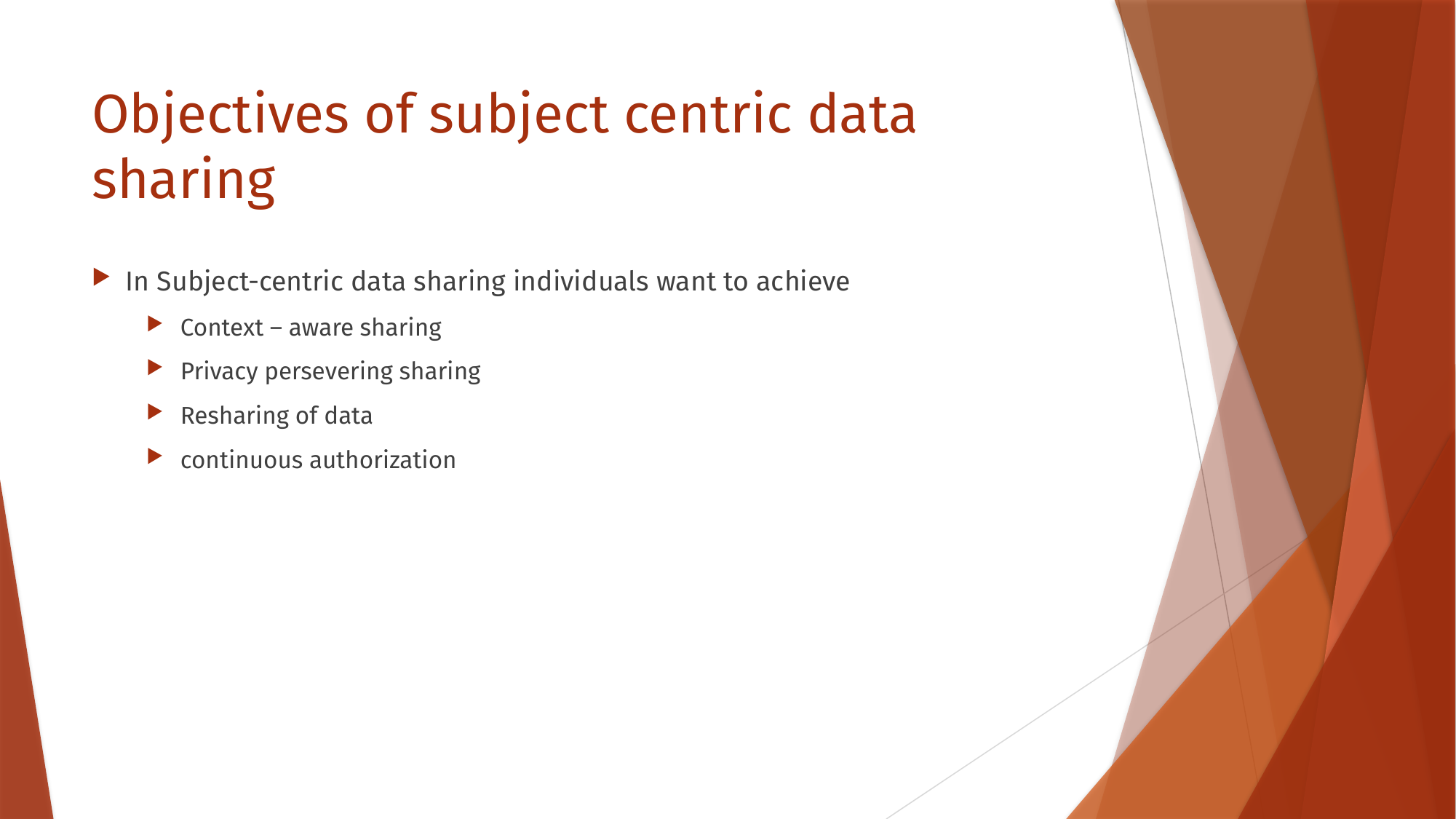

# Objectives of subject centric data sharing
In Subject-centric data sharing individuals want to achieve
Context – aware sharing
Privacy persevering sharing
Resharing of data
continuous authorization